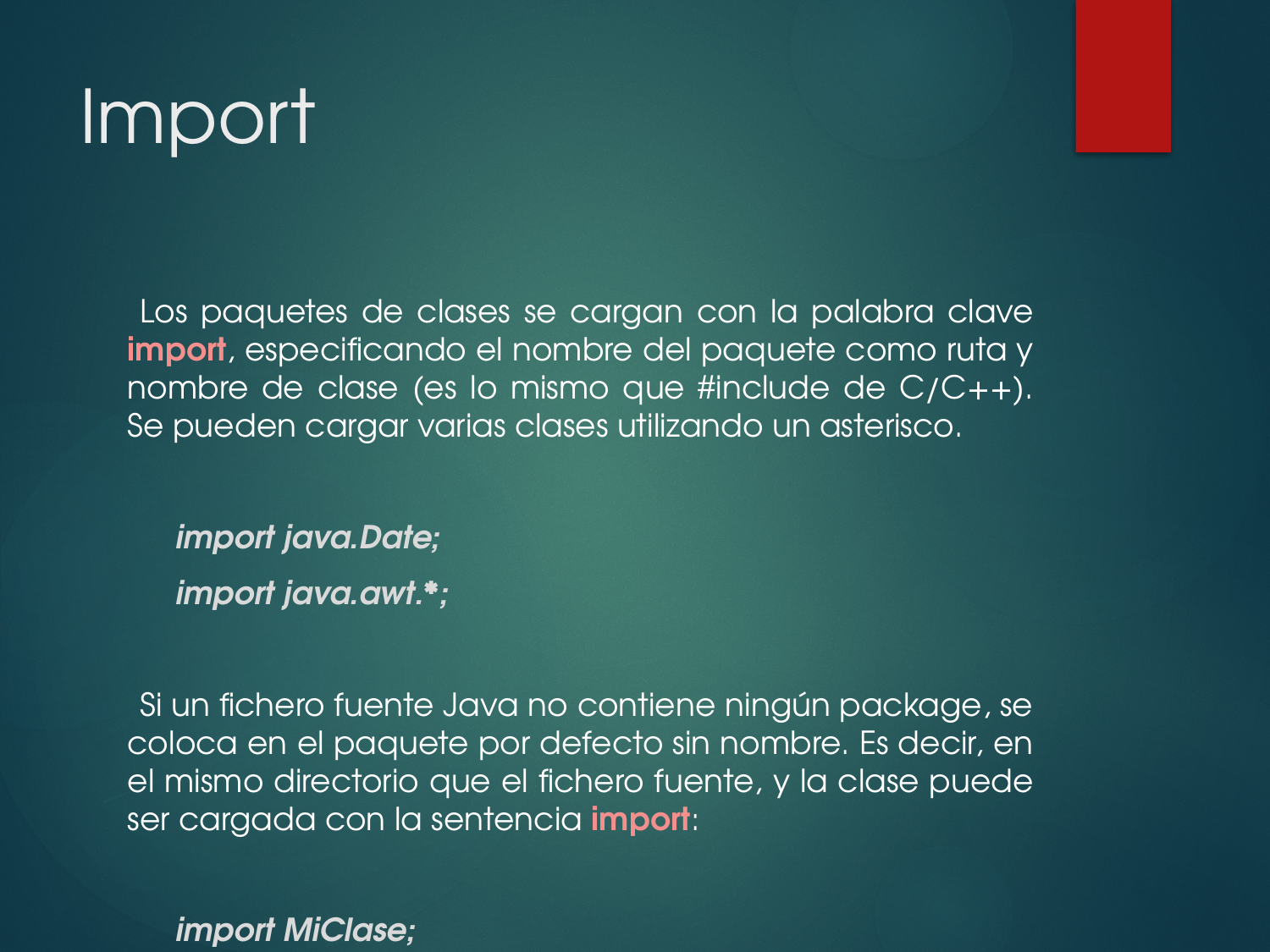

# Import
Los paquetes de clases se cargan con la palabra clave import, especificando el nombre del paquete como ruta y nombre de clase (es lo mismo que #include de C/C++). Se pueden cargar varias clases utilizando un asterisco.

    import java.Date;
    import java.awt.*;

Si un fichero fuente Java no contiene ningún package, se coloca en el paquete por defecto sin nombre. Es decir, en el mismo directorio que el fichero fuente, y la clase puede ser cargada con la sentencia import:

    import MiClase;